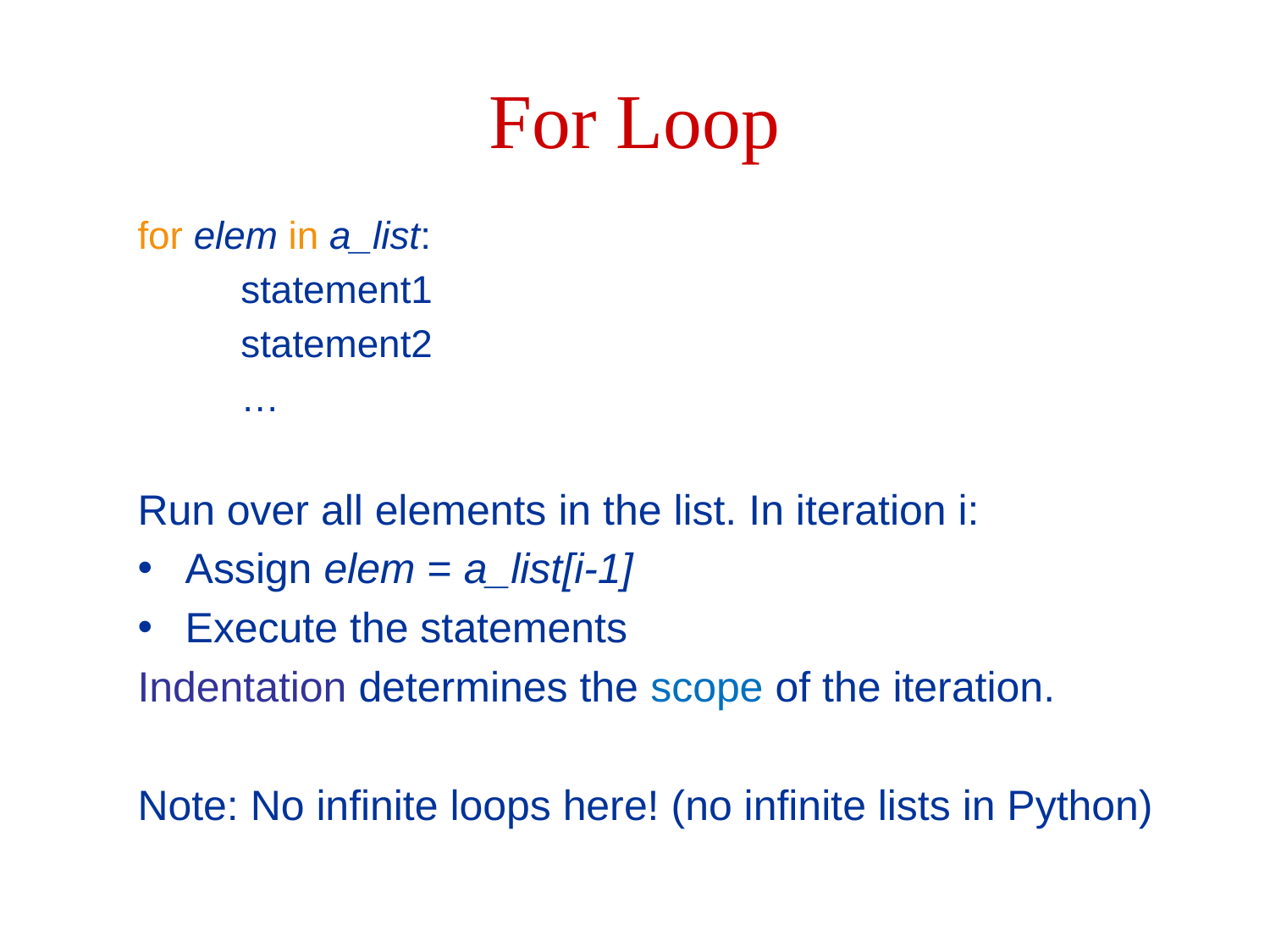

# For Loop
for elem in a_list:
	statement1
	statement2
	…

Run over all elements in the list. In iteration i:
Assign elem = a_list[i-1]
Execute the statements
Indentation determines the scope of the iteration.

Note: No infinite loops here! (no infinite lists in Python)